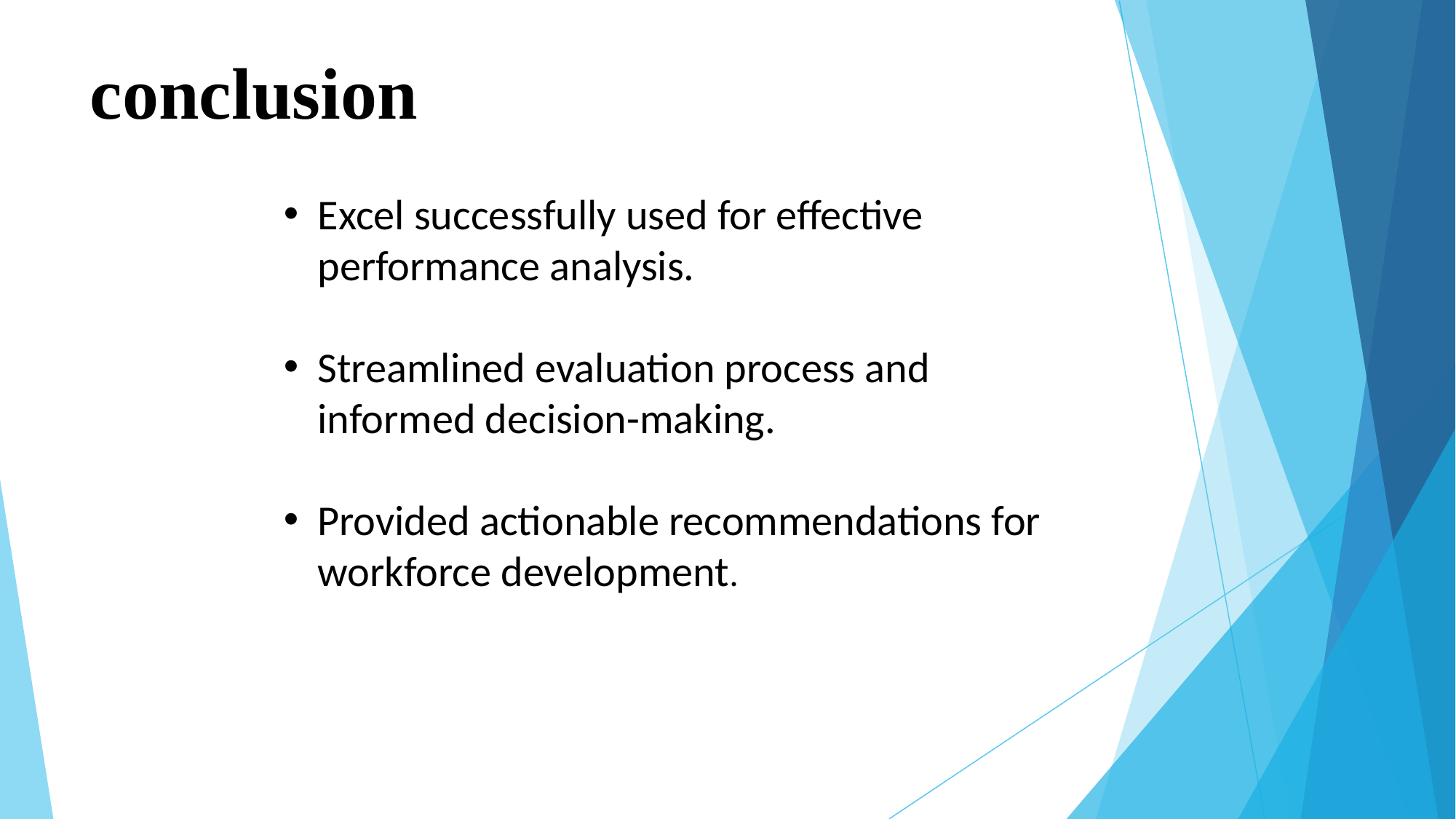

# conclusion
Excel successfully used for effective performance analysis.

Streamlined evaluation process and informed decision-making.

Provided actionable recommendations for workforce development.